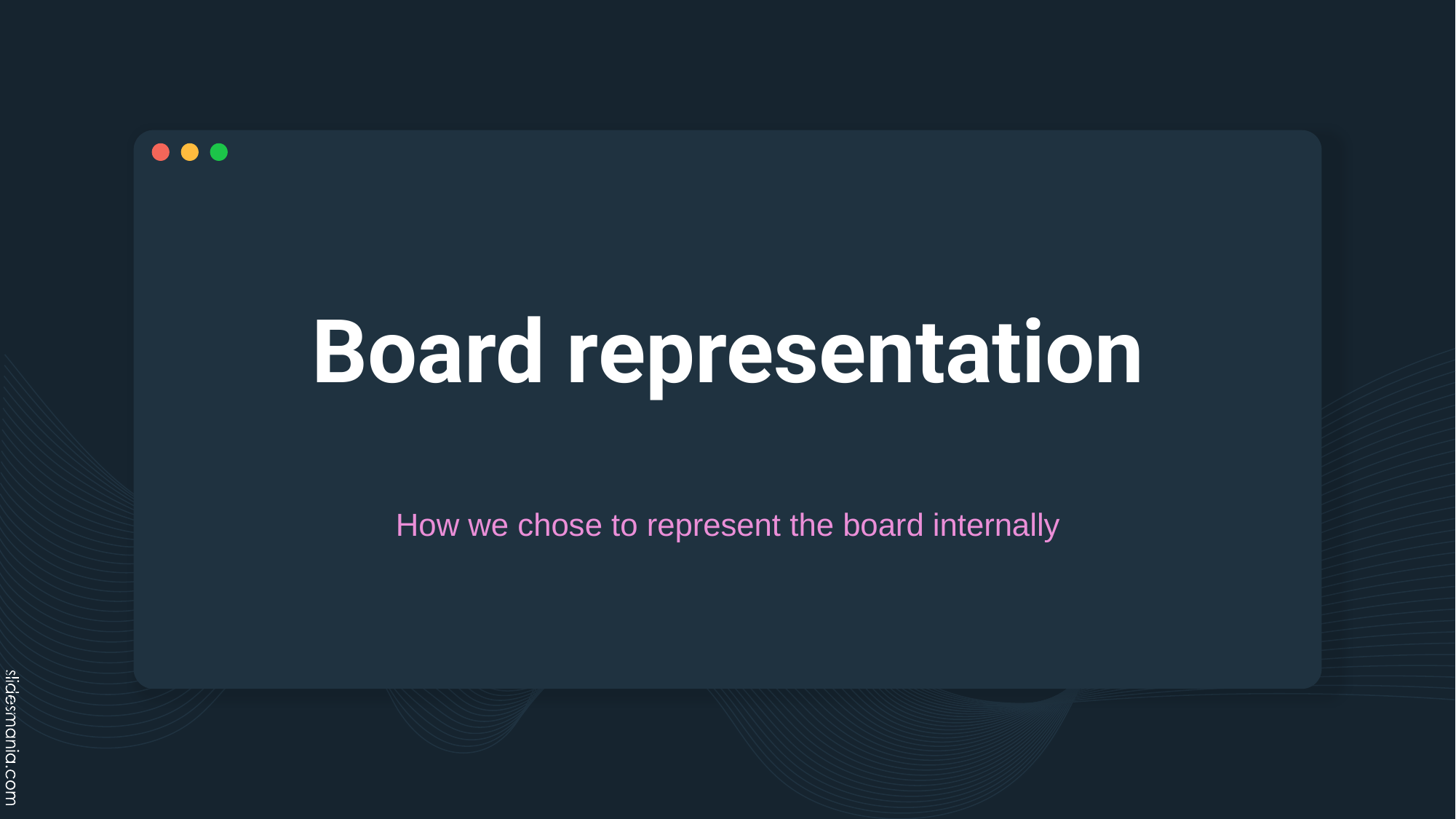

# Board representation
How we chose to represent the board internally